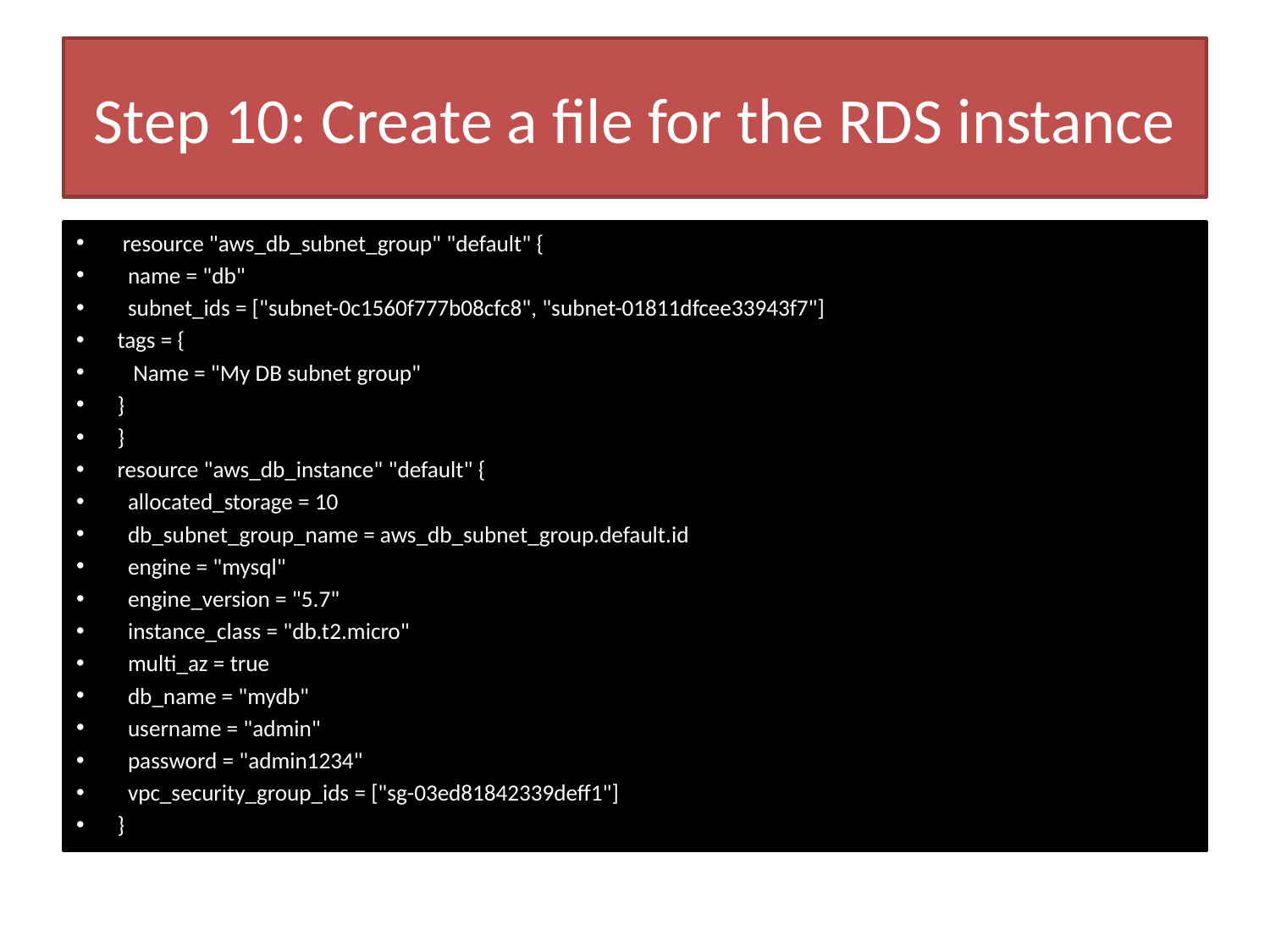

# Step 10: Create a file for the RDS instance
 resource "aws_db_subnet_group" "default" {
  name = "db"
  subnet_ids = ["subnet-0c1560f777b08cfc8", "subnet-01811dfcee33943f7"]
tags = {
   Name = "My DB subnet group"
}
}
resource "aws_db_instance" "default" {
  allocated_storage = 10
  db_subnet_group_name = aws_db_subnet_group.default.id
  engine = "mysql"
  engine_version = "5.7"
  instance_class = "db.t2.micro"
  multi_az = true
  db_name = "mydb"
  username = "admin"
  password = "admin1234"
  vpc_security_group_ids = ["sg-03ed81842339deff1"]
}